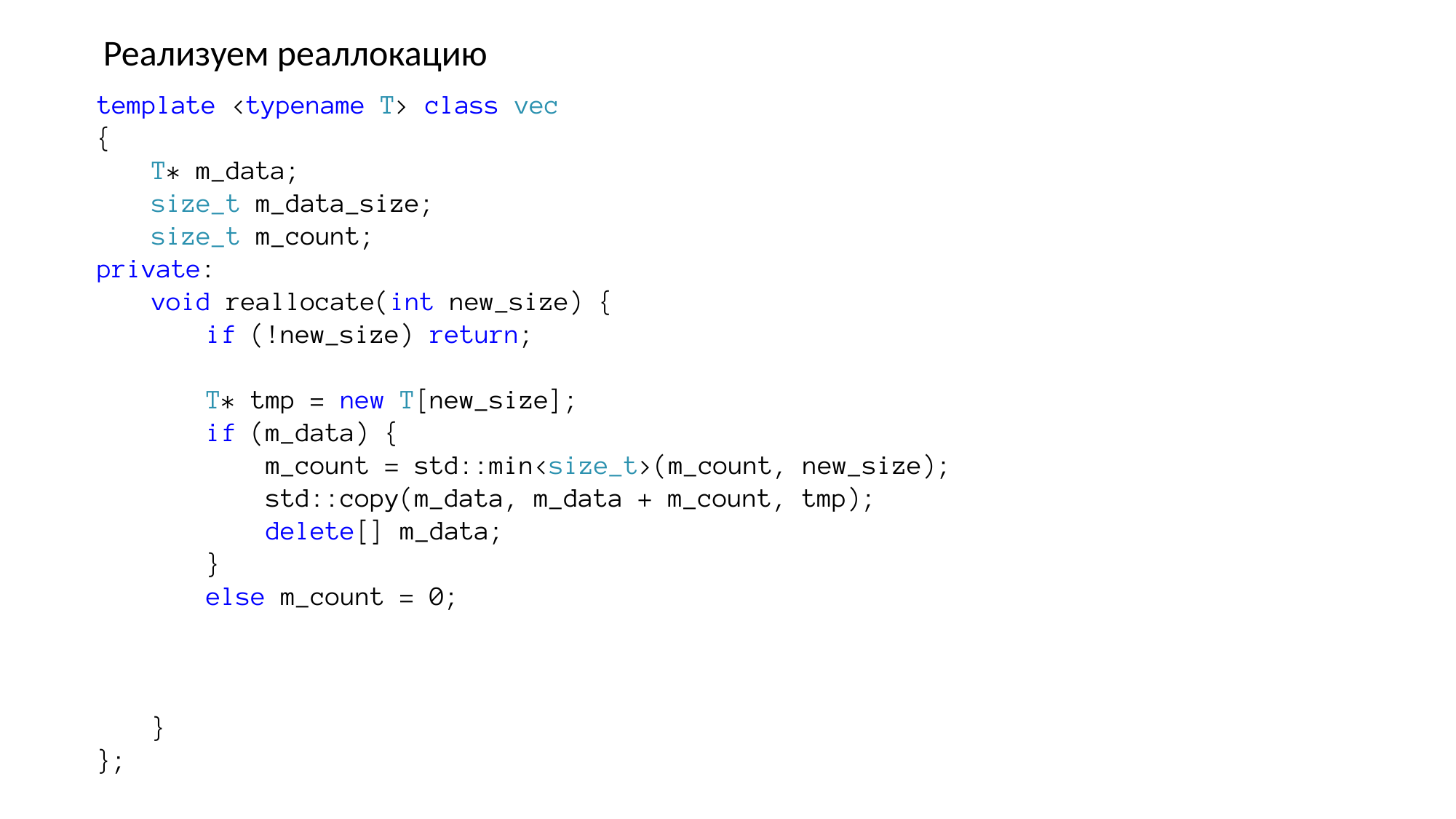

Реализуем реаллокацию
template <typename T> class vec
{
T* m_data;
size_t m_data_size;
size_t m_count;
private:
void reallocate(int new_size) {
if (!new_size) return;

T* tmp = new T[new_size];
if (m_data) {
    m_count = std::min<size_t>(m_count, new_size);
    std::copy(m_data, m_data + m_count, tmp);
    delete[] m_data;
}
else m_count = 0;

}
};